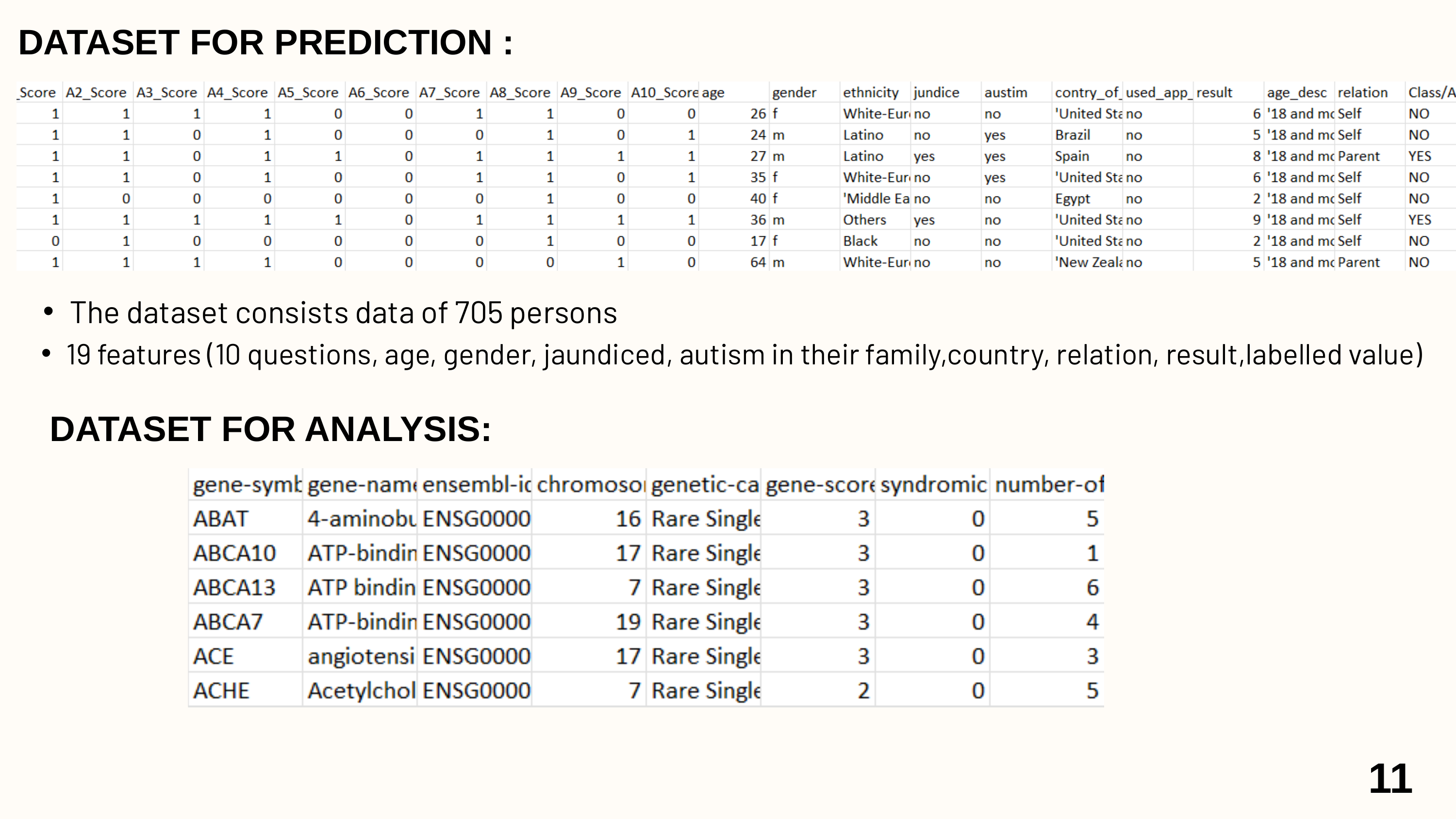

DATASET FOR PREDICTION :

The dataset consists data of 705 persons
19 features (10 questions, age, gender, jaundiced, autism in their family,country, relation, result,labelled value)
DATASET FOR ANALYSIS:

11